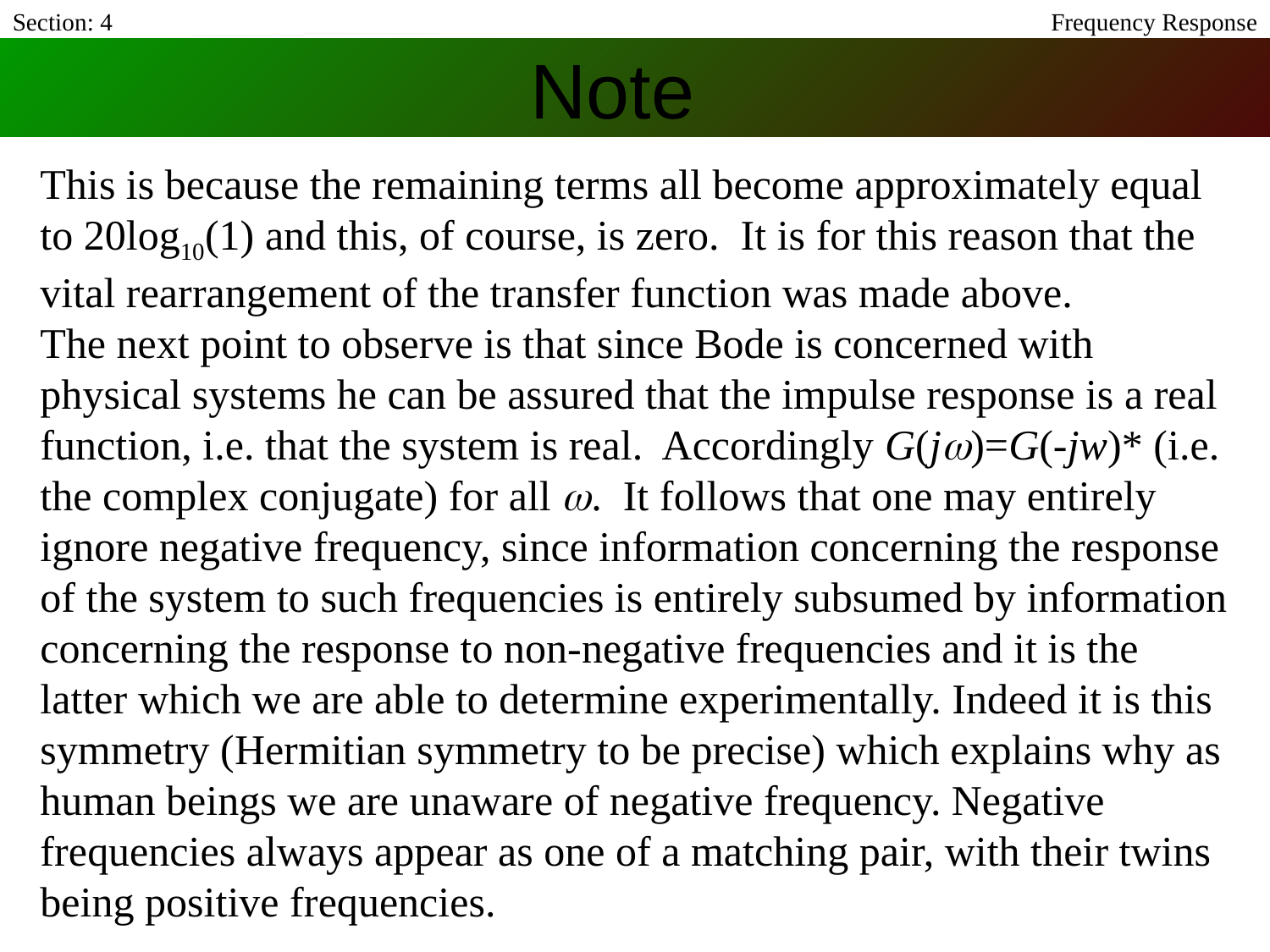

Section: 4
Frequency Response
# Note

This is because the remaining terms all become approximately equal to 20log10(1) and this, of course, is zero.  It is for this reason that the vital rearrangement of the transfer function was made above.
The next point to observe is that since Bode is concerned with physical systems he can be assured that the impulse response is a real function, i.e. that the system is real.  Accordingly G(jω)=G(-jw)* (i.e. the complex conjugate) for all ω.  It follows that one may entirely ignore negative frequency, since information concerning the response of the system to such frequencies is entirely subsumed by information concerning the response to non-negative frequencies and it is the latter which we are able to determine experimentally. Indeed it is this symmetry (Hermitian symmetry to be precise) which explains why as human beings we are unaware of negative frequency. Negative frequencies always appear as one of a matching pair, with their twins being positive frequencies.